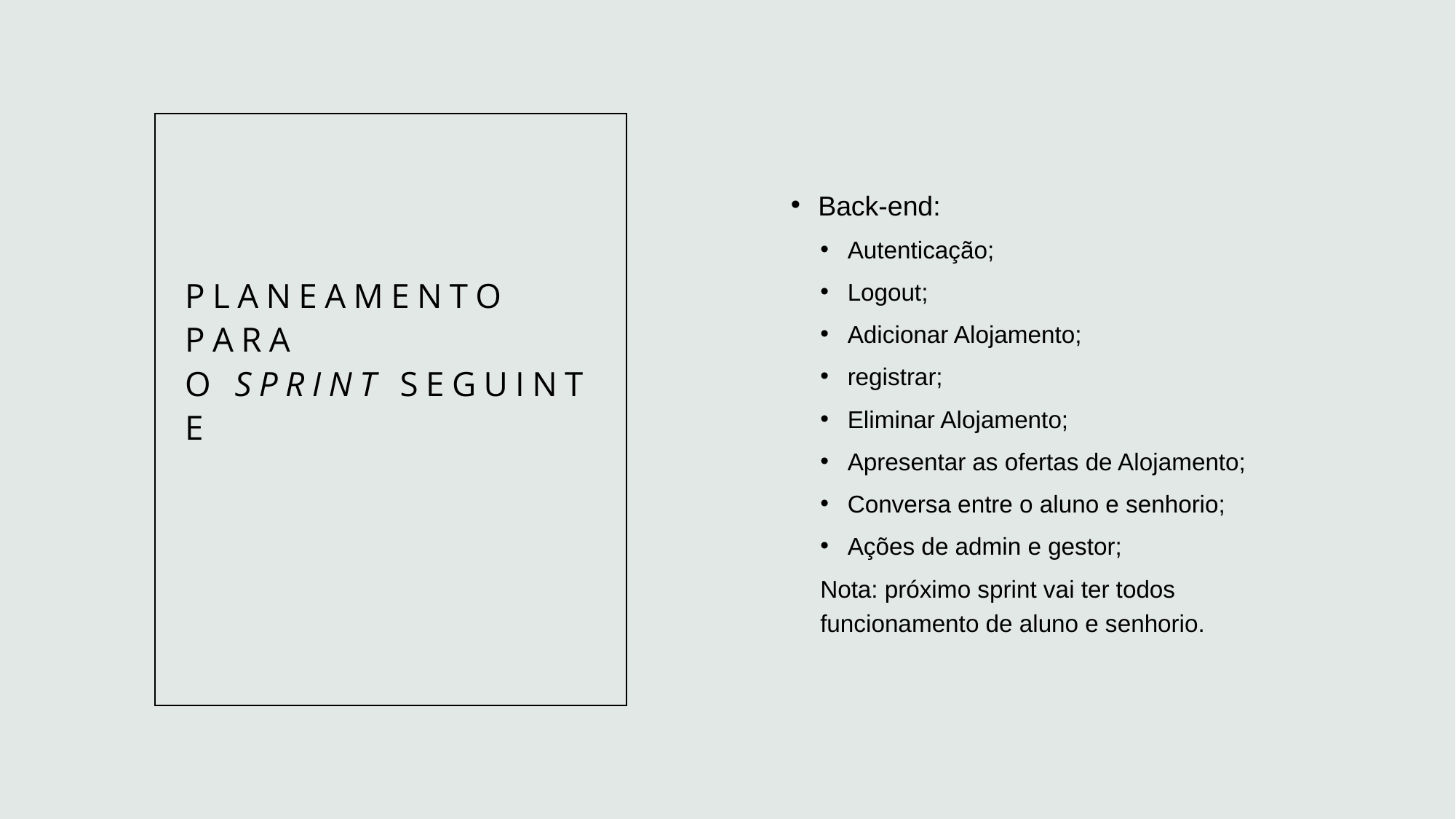

Back-end:
Autenticação;
Logout;
Adicionar Alojamento;
registrar;
Eliminar Alojamento;
Apresentar as ofertas de Alojamento;
Conversa entre o aluno e senhorio;
Ações de admin e gestor;
Nota: próximo sprint vai ter todos funcionamento de aluno e senhorio.
# planeamento para o sprint seguinte